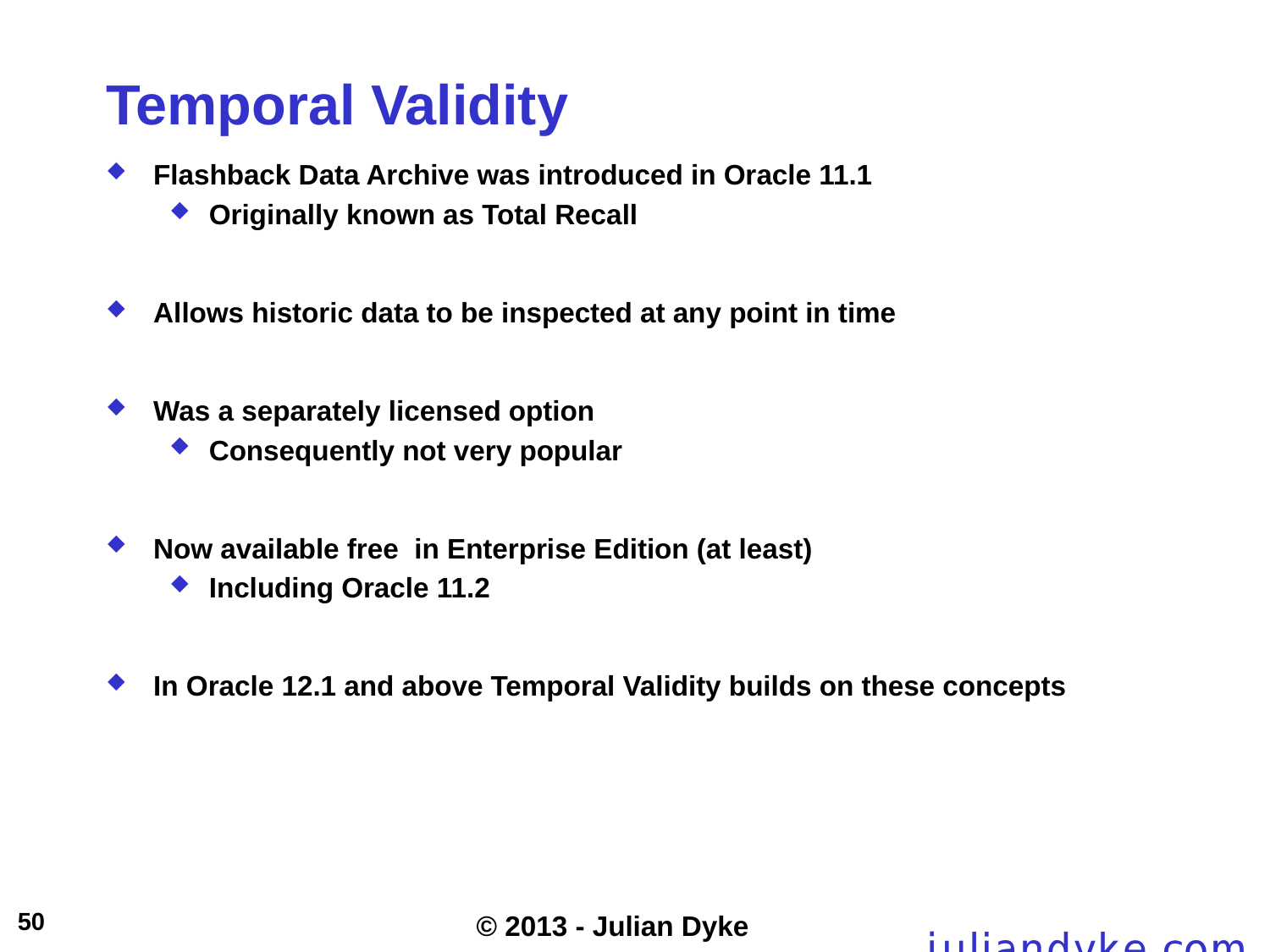

# Temporal Validity
Flashback Data Archive was introduced in Oracle 11.1
Originally known as Total Recall

Allows historic data to be inspected at any point in time

Was a separately licensed option
Consequently not very popular

Now available free  in Enterprise Edition (at least)
Including Oracle 11.2

In Oracle 12.1 and above Temporal Validity builds on these concepts